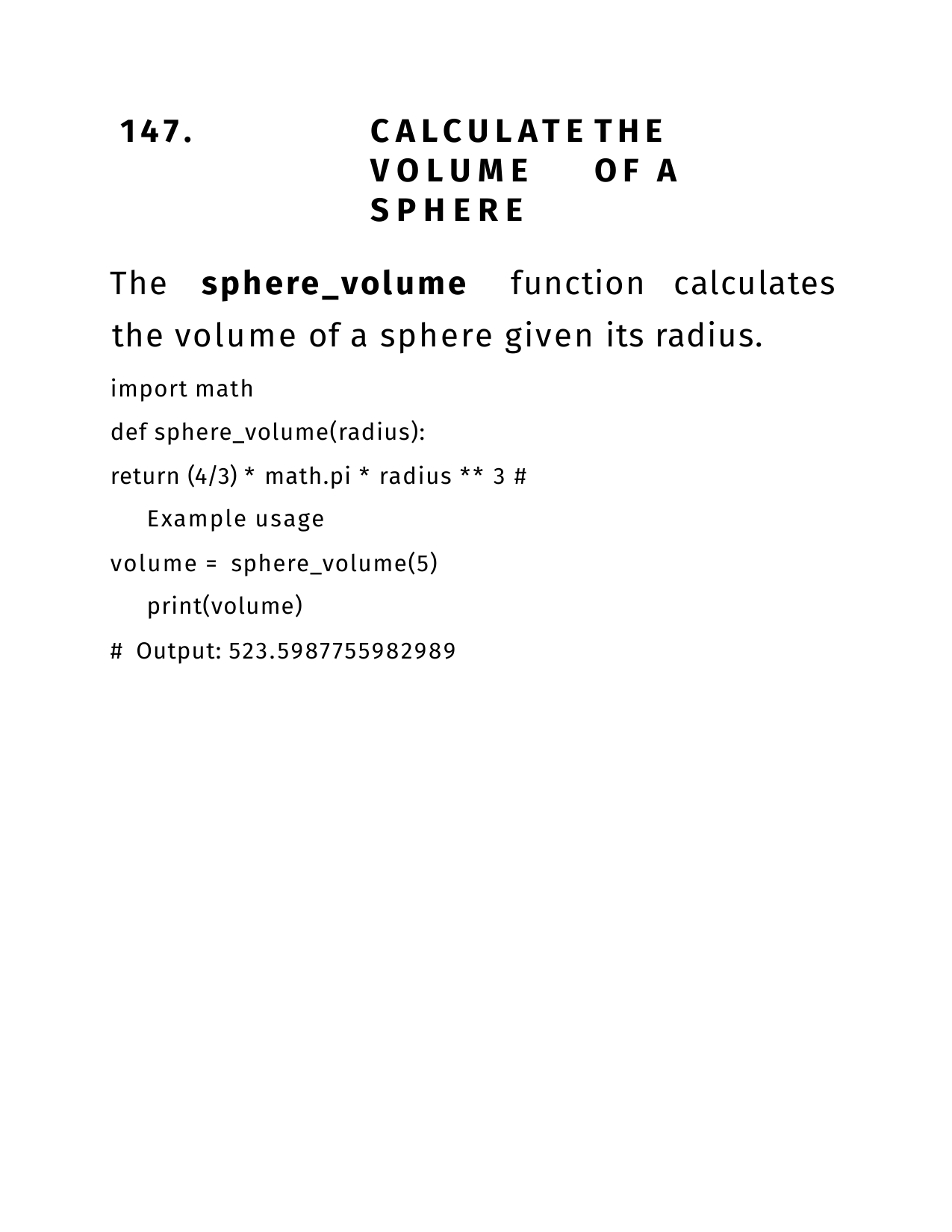

147.	CALCULATE	THE	VOLUME	OF A	SPHERE
The	sphere_volume	function	calculates the volume of a sphere given its radius.
import math
def sphere_volume(radius):
return (4/3) * math.pi * radius ** 3 # Example usage
volume = sphere_volume(5) print(volume)
# Output: 523.5987755982989